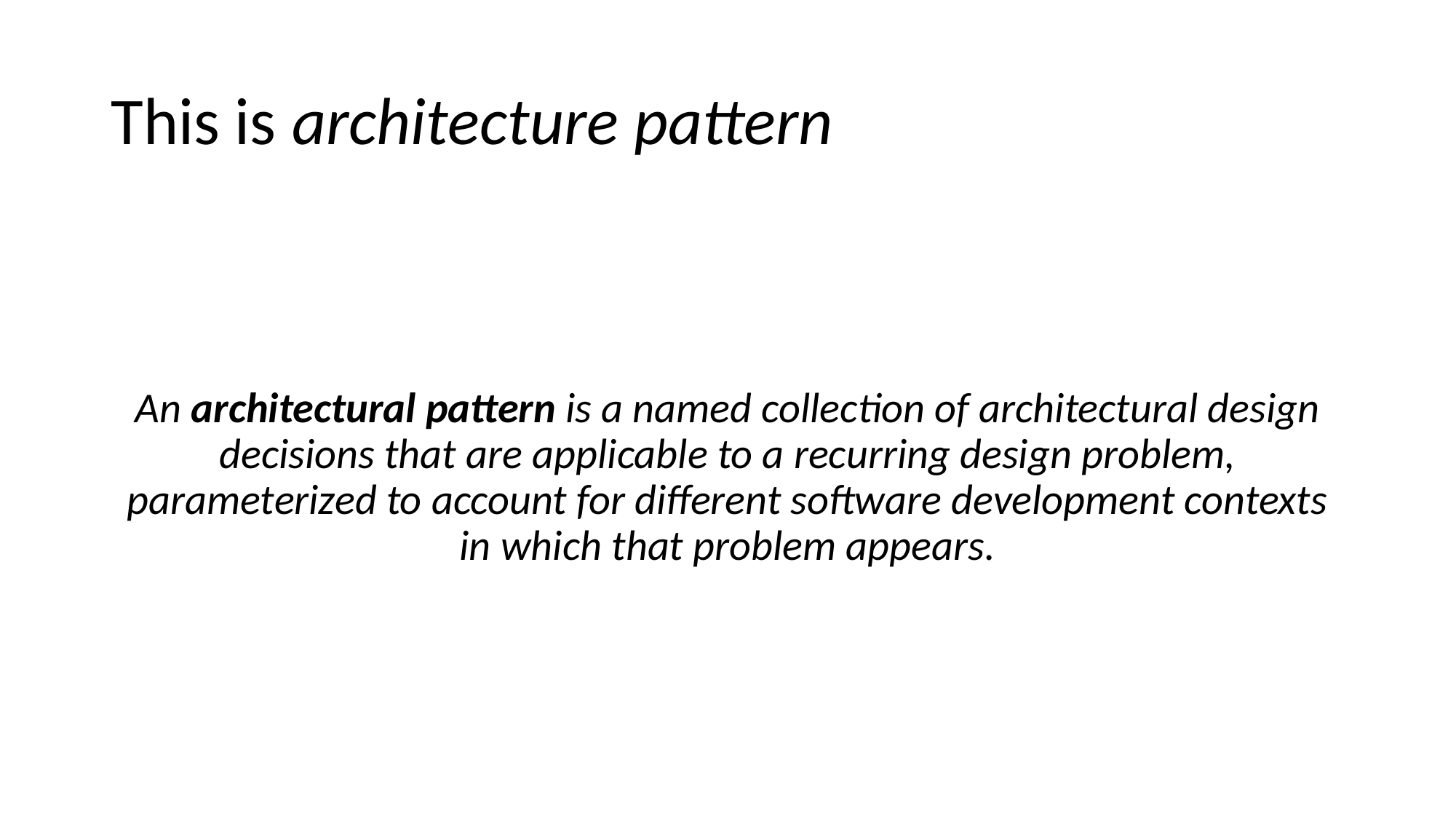

# This is architecture pattern
An architectural pattern is a named collection of architectural design decisions that are applicable to a recurring design problem, parameterized to account for different software development contexts in which that problem appears.